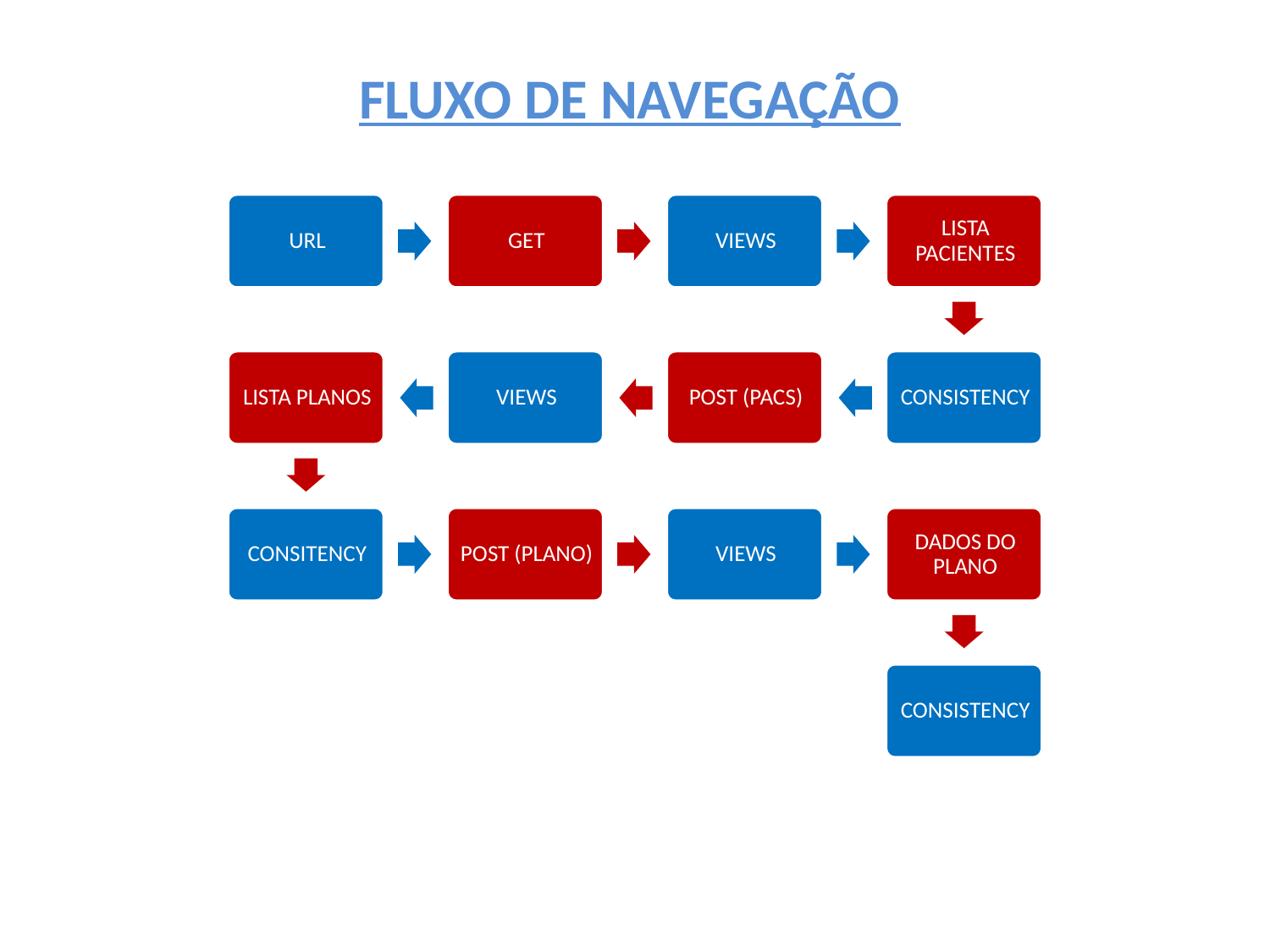

FLUXO DE NAVEGAÇÃO
URL

GET

VIEWS

LISTA PACIENTES

CONSISTENCY

POST (PACS)

VIEWS

LISTA PLANOS

CONSITENCY

POST (PLANO)

VIEWS

DADOS DO PLANO

CONSISTENCY